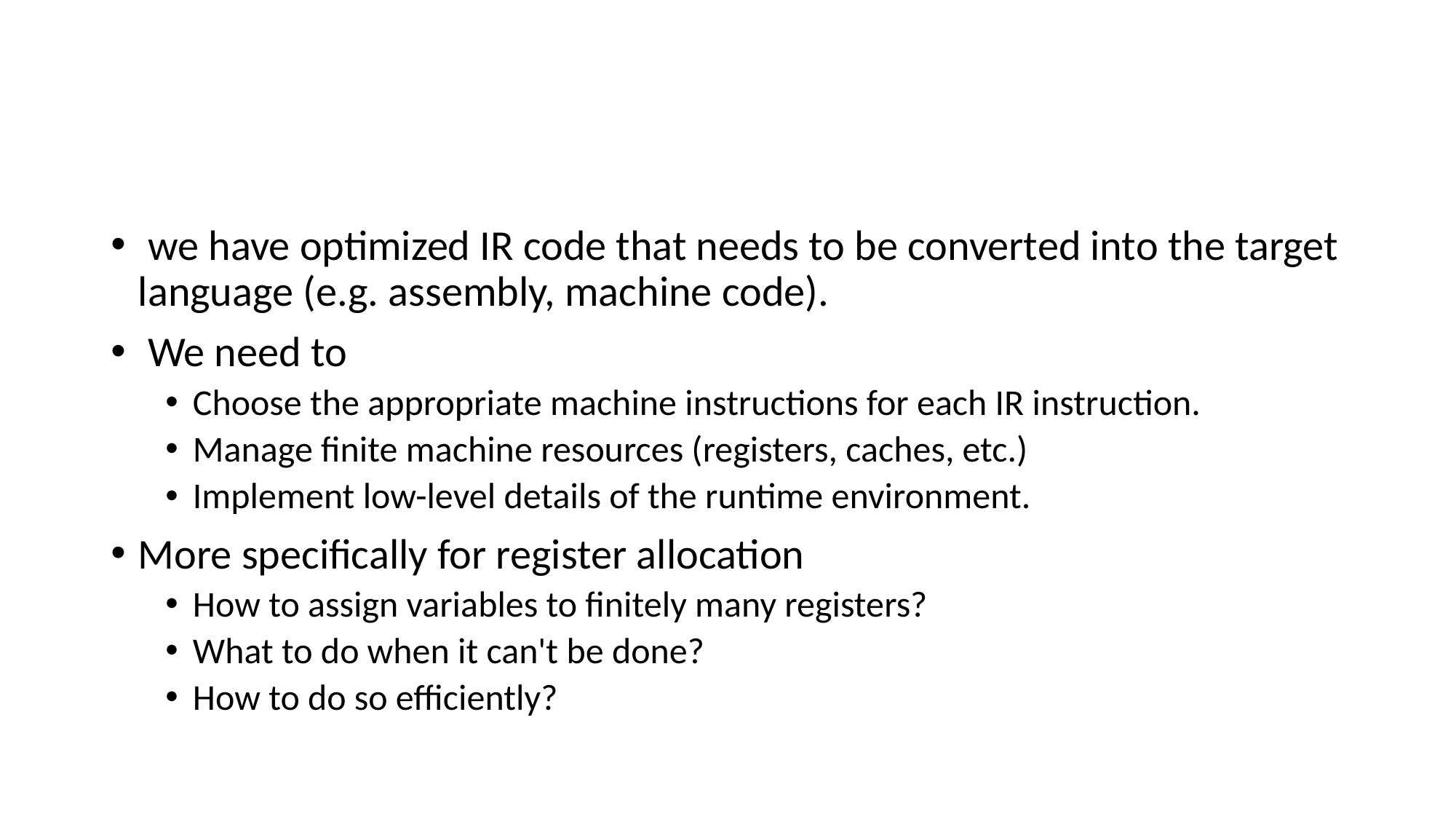

#
 we have optimized IR code that needs to be converted into the target language (e.g. assembly, machine code).
 We need to
Choose the appropriate machine instructions for each IR instruction.
Manage finite machine resources (registers, caches, etc.)
Implement low-level details of the runtime environment.
More specifically for register allocation
How to assign variables to finitely many registers?
What to do when it can't be done?
How to do so efficiently?